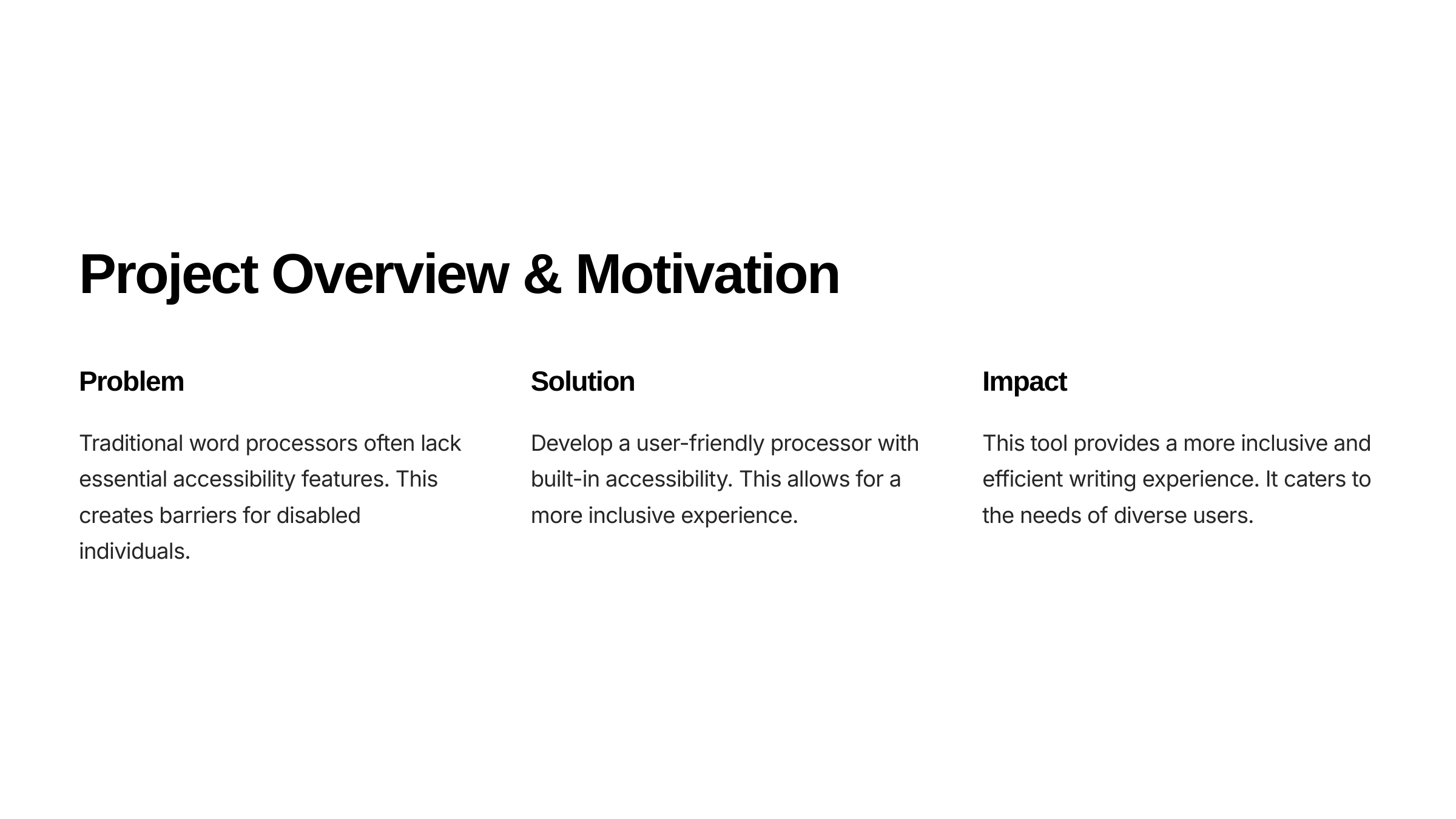

Project Overview & Motivation
Problem
Solution
Impact
Traditional word processors often lack essential accessibility features. This creates barriers for disabled individuals.
Develop a user-friendly processor with built-in accessibility. This allows for a more inclusive experience.
This tool provides a more inclusive and efficient writing experience. It caters to the needs of diverse users.